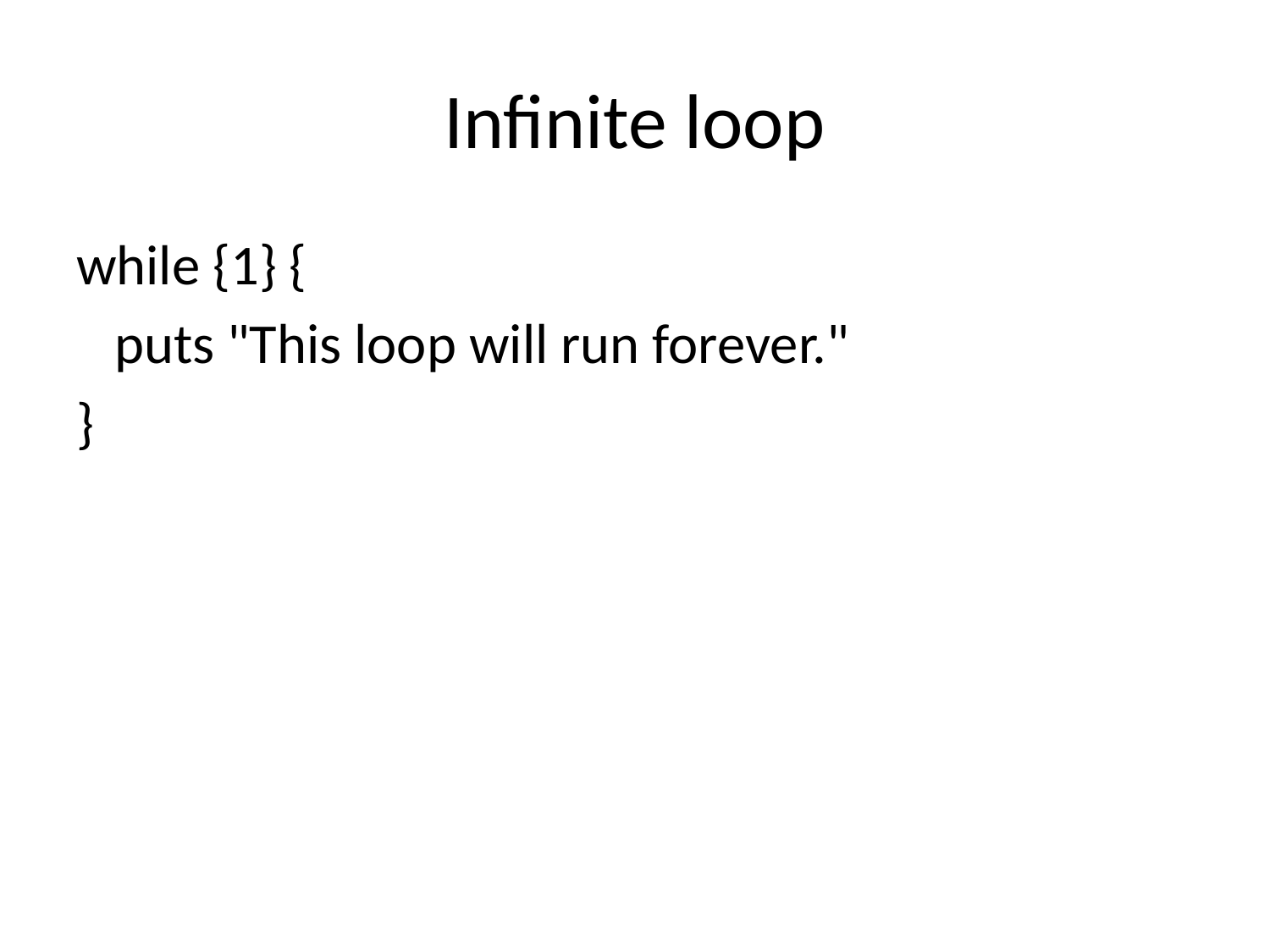

# Infinite loop
while {1} {
   puts "This loop will run forever."
}